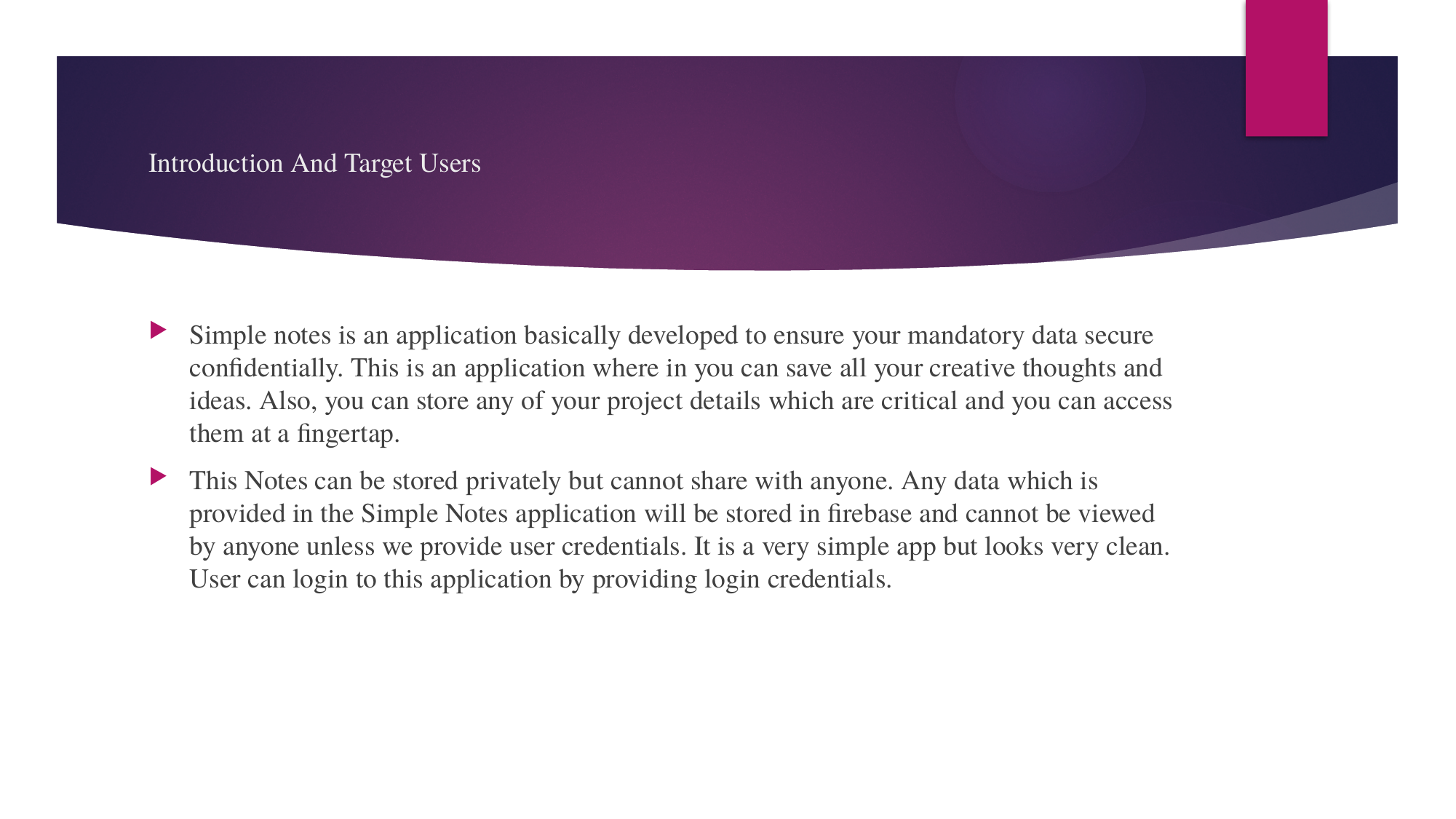

# Introduction And Target Users
Simple notes is an application basically developed to ensure your mandatory data secure confidentially. This is an application where in you can save all your creative thoughts and ideas. Also, you can store any of your project details which are critical and you can access them at a fingertap.
This Notes can be stored privately but cannot share with anyone. Any data which is provided in the Simple Notes application will be stored in firebase and cannot be viewed by anyone unless we provide user credentials. It is a very simple app but looks very clean. User can login to this application by providing login credentials.